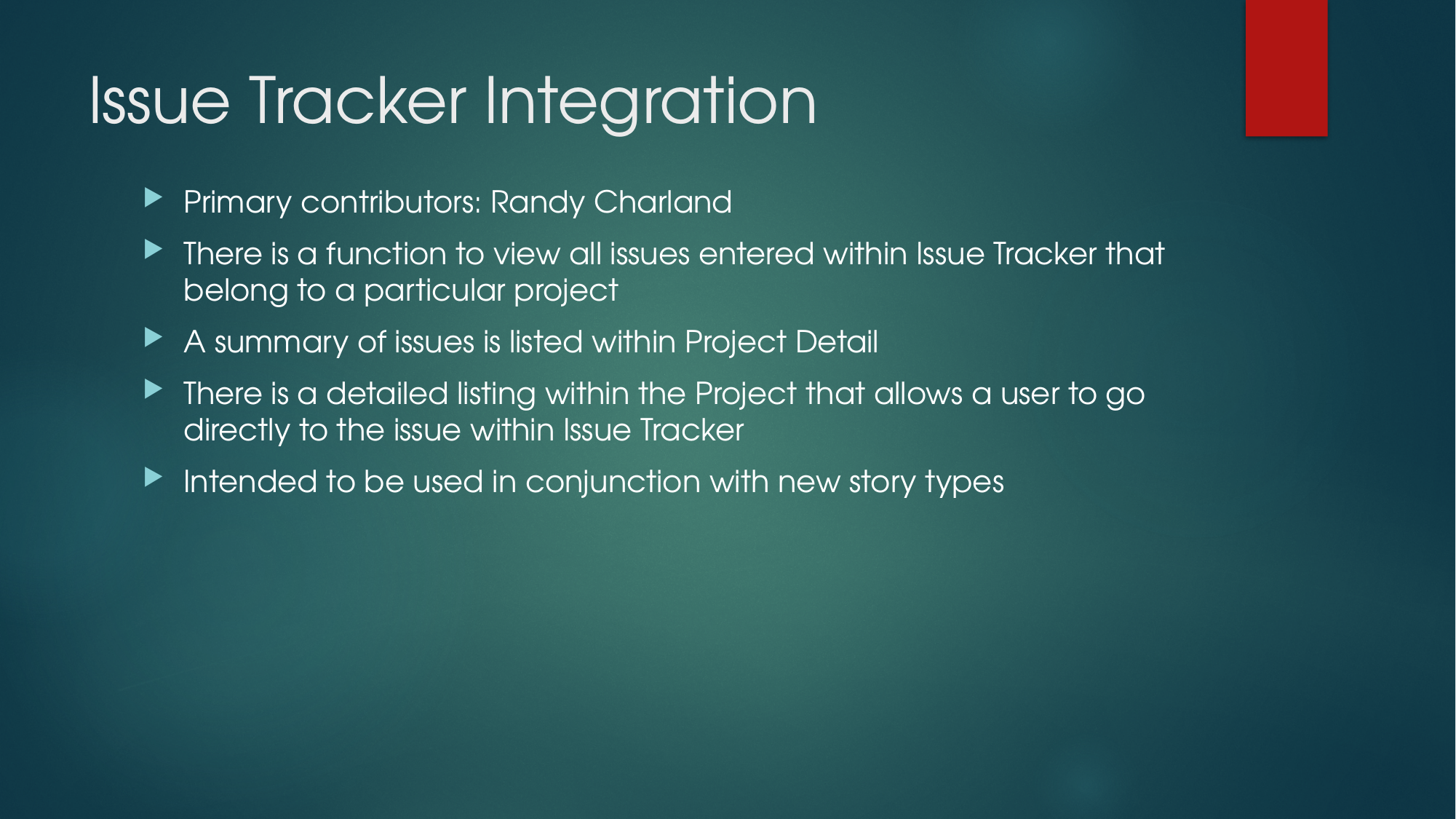

# Issue Tracker Integration
Primary contributors: Randy Charland
There is a function to view all issues entered within Issue Tracker that belong to a particular project
A summary of issues is listed within Project Detail
There is a detailed listing within the Project that allows a user to go directly to the issue within Issue Tracker
Intended to be used in conjunction with new story types